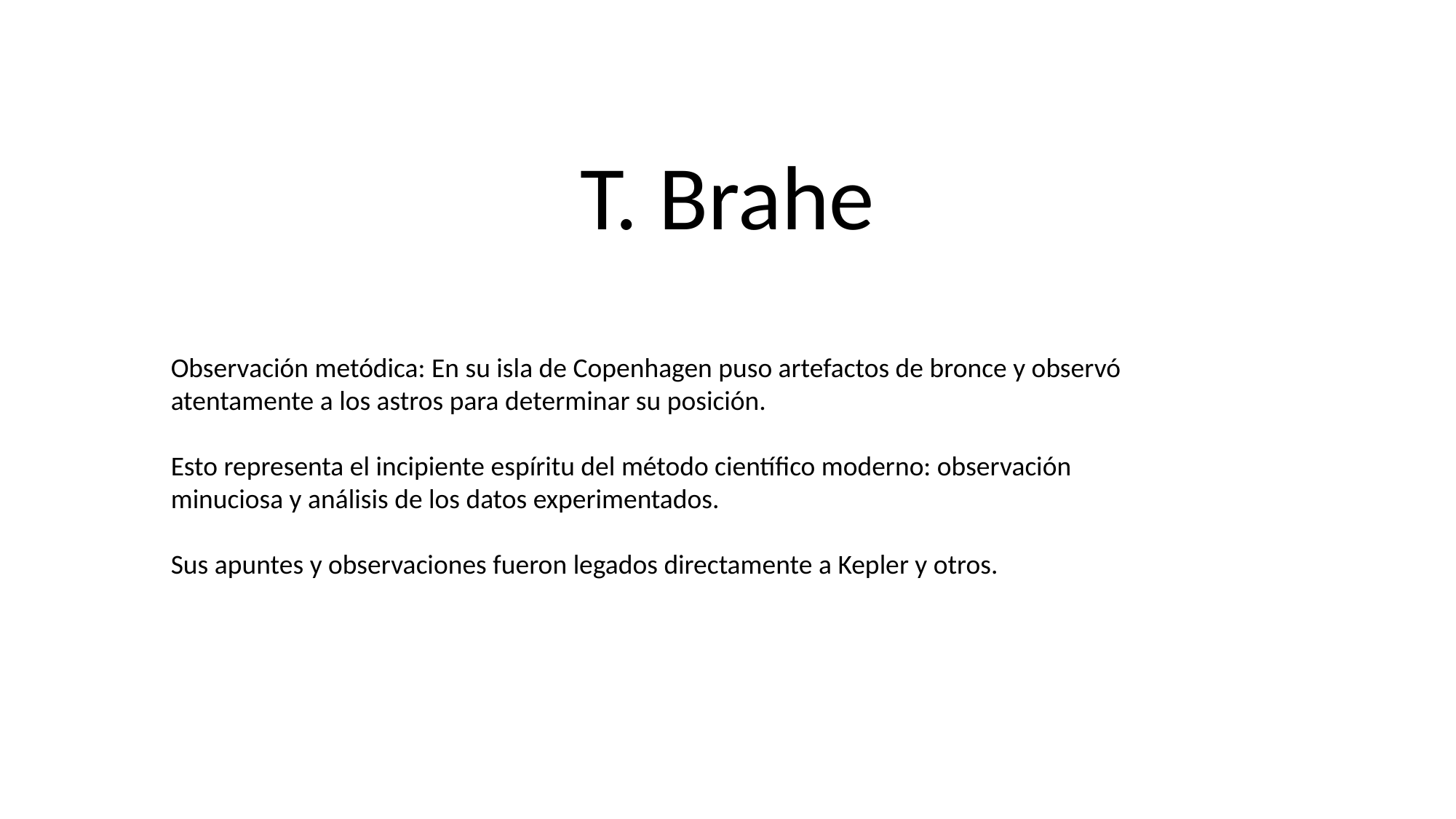

# T. Brahe
Observación metódica: En su isla de Copenhagen puso artefactos de bronce y observó atentamente a los astros para determinar su posición.

Esto representa el incipiente espíritu del método científico moderno: observación minuciosa y análisis de los datos experimentados.

Sus apuntes y observaciones fueron legados directamente a Kepler y otros.